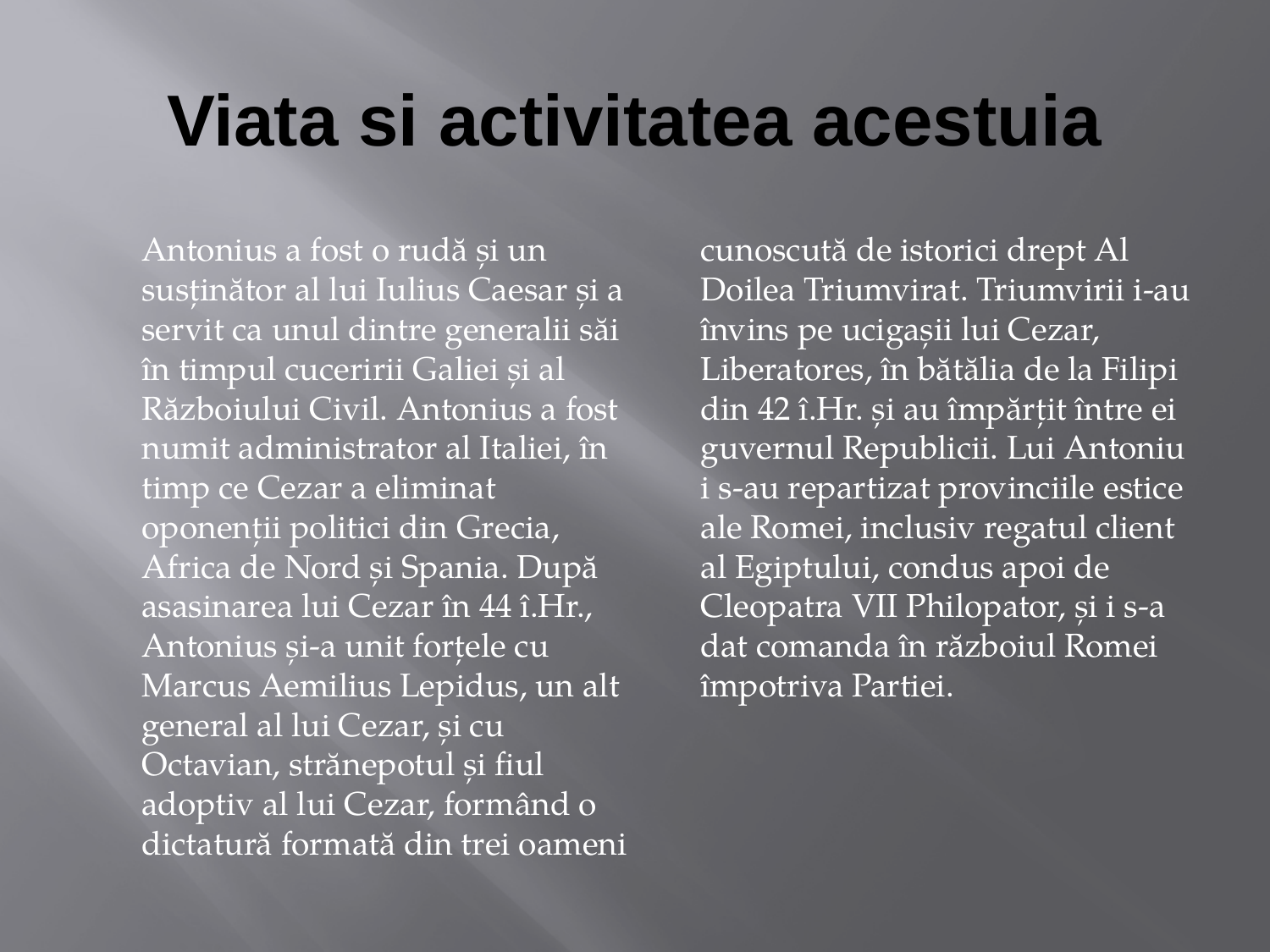

# Viata si activitatea acestuia
      Antonius a fost o rudă și un susținător al lui Iulius Caesar și a servit ca unul dintre generalii săi în timpul cuceririi Galiei și al Războiului Civil. Antonius a fost numit administrator al Italiei, în timp ce Cezar a eliminat oponenții politici din Grecia, Africa de Nord și Spania. După asasinarea lui Cezar în 44 î.Hr., Antonius și-a unit forțele cu Marcus Aemilius Lepidus, un alt general al lui Cezar, și cu Octavian, strănepotul și fiul adoptiv al lui Cezar, formând o dictatură formată din trei oameni cunoscută de istorici drept Al Doilea Triumvirat. Triumvirii i-au învins pe ucigașii lui Cezar, Liberatores, în bătălia de la Filipi din 42 î.Hr. și au împărțit între ei guvernul Republicii. Lui Antoniu i s-au repartizat provinciile estice ale Romei, inclusiv regatul client al Egiptului, condus apoi de Cleopatra VII Philopator, și i s-a dat comanda în războiul Romei împotriva Partiei.